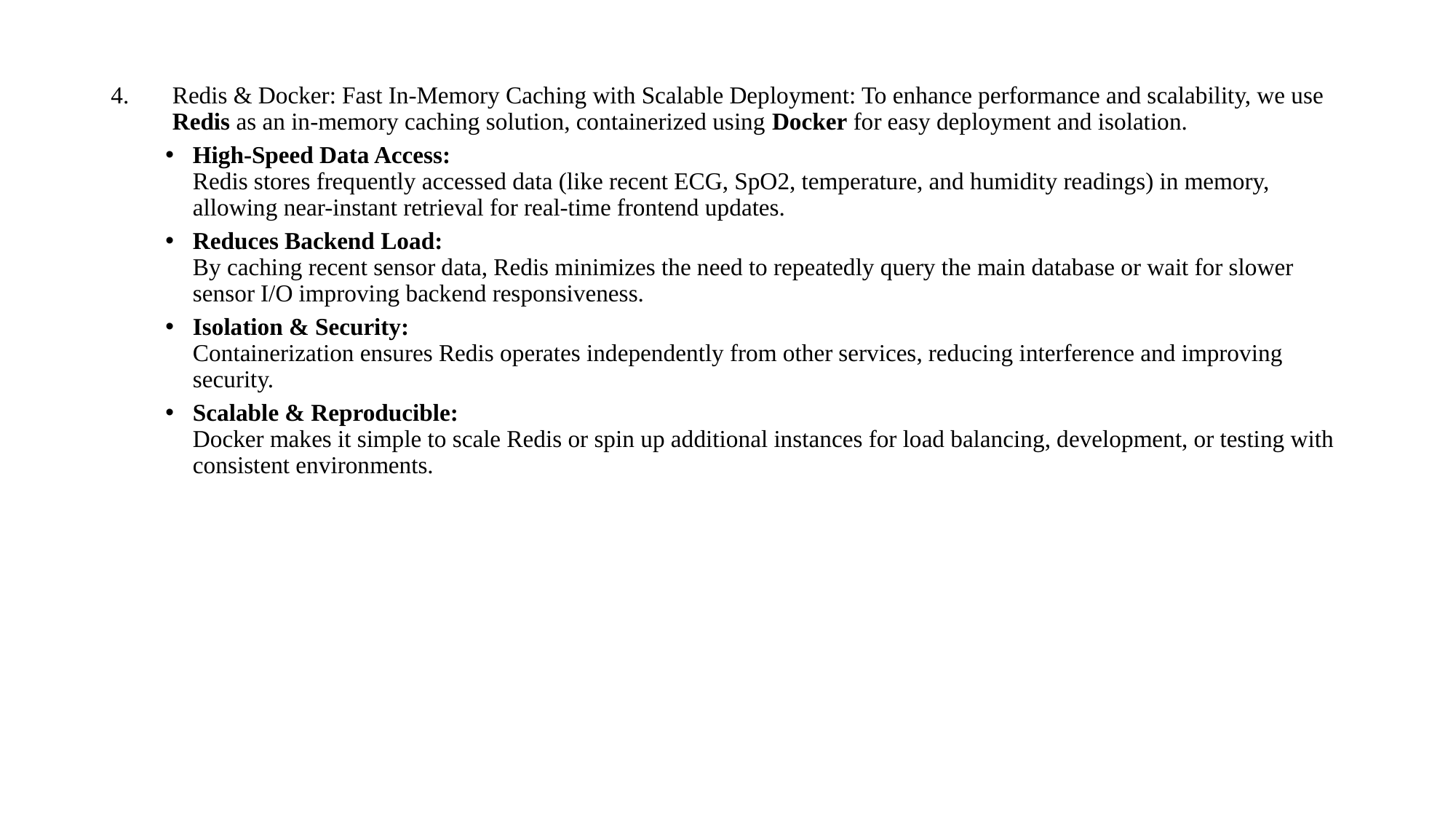

Redis & Docker: Fast In-Memory Caching with Scalable Deployment: To enhance performance and scalability, we use Redis as an in-memory caching solution, containerized using Docker for easy deployment and isolation.
High-Speed Data Access:
Redis stores frequently accessed data (like recent ECG, SpO2, temperature, and humidity readings) in memory, allowing near-instant retrieval for real-time frontend updates.
Reduces Backend Load:
By caching recent sensor data, Redis minimizes the need to repeatedly query the main database or wait for slower sensor I/O improving backend responsiveness.
Isolation & Security:
Containerization ensures Redis operates independently from other services, reducing interference and improving security.
Scalable & Reproducible:
Docker makes it simple to scale Redis or spin up additional instances for load balancing, development, or testing with consistent environments.